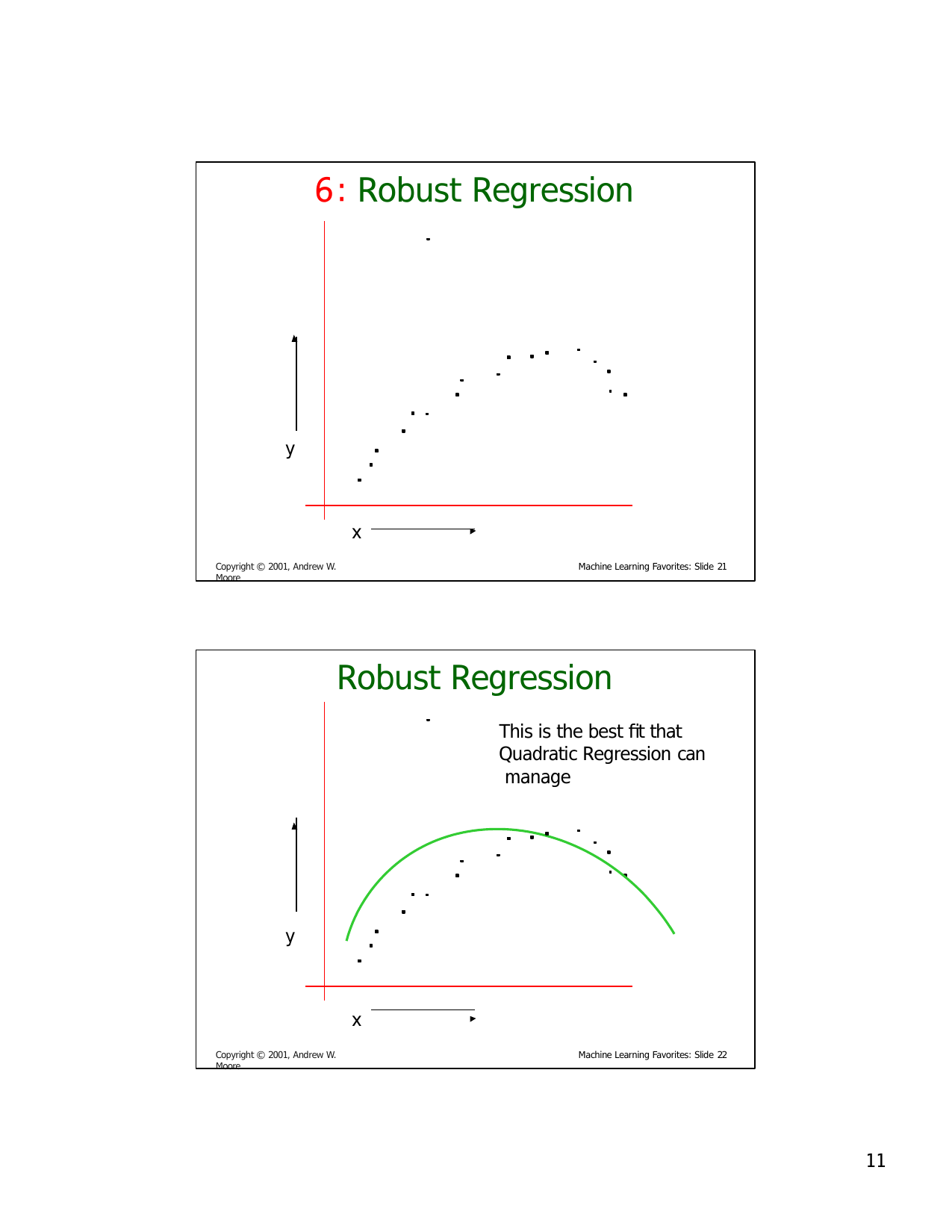

# 6: Robust Regression

y

x
Copyright © 2001, Andrew W. Moore

Machine Learning Favorites: Slide 21

Robust Regression
This is the best fit that  Quadratic Regression can  manage

y

x
Copyright © 2001, Andrew W. Moore

Machine Learning Favorites: Slide 22
11